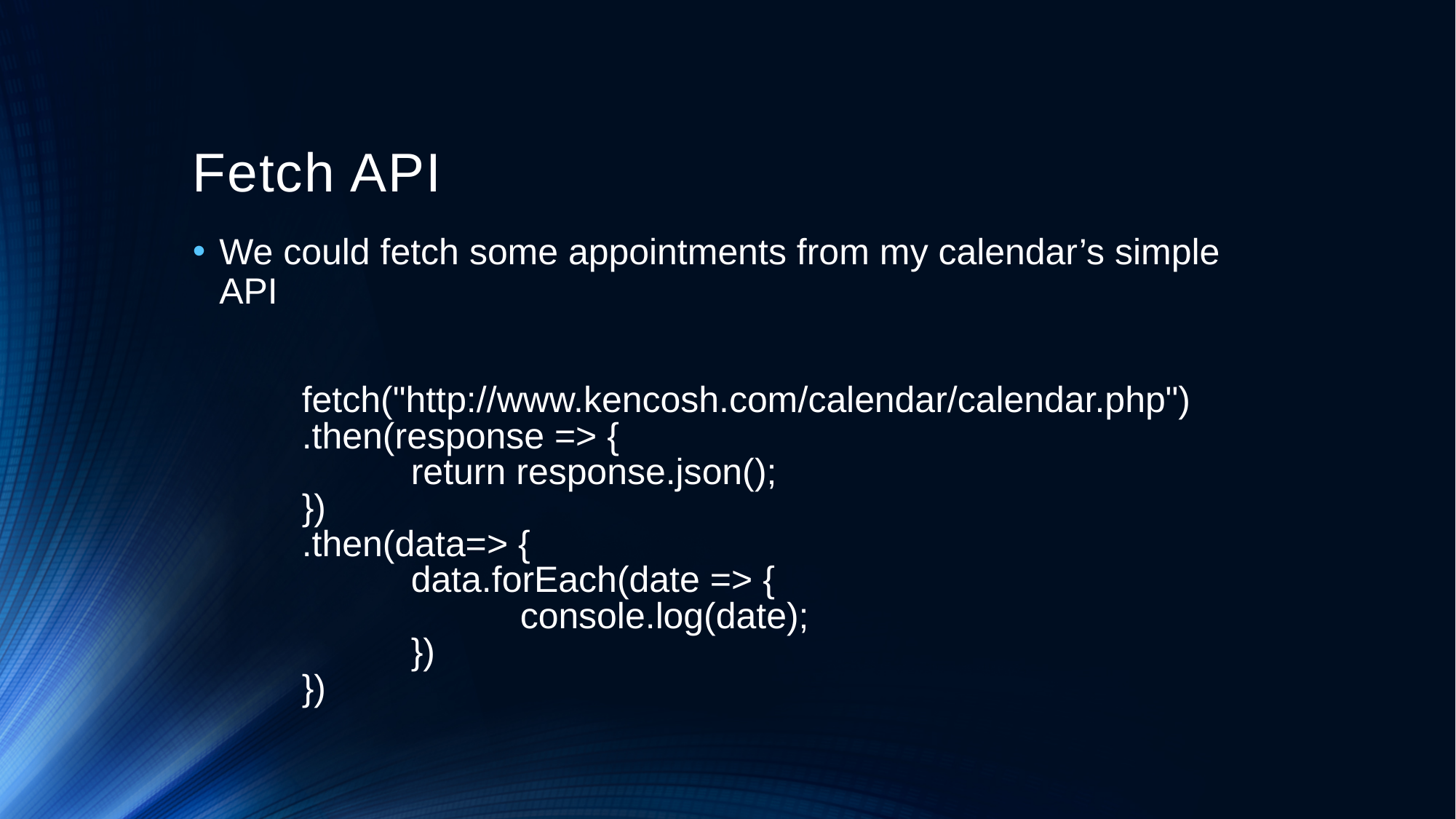

# Fetch API
We could fetch some appointments from my calendar’s simple API

	fetch("http://www.kencosh.com/calendar/calendar.php")
	.then(response => {
		return response.json();
	})
	.then(data=> {
		data.forEach(date => {
			console.log(date);
		})
	})